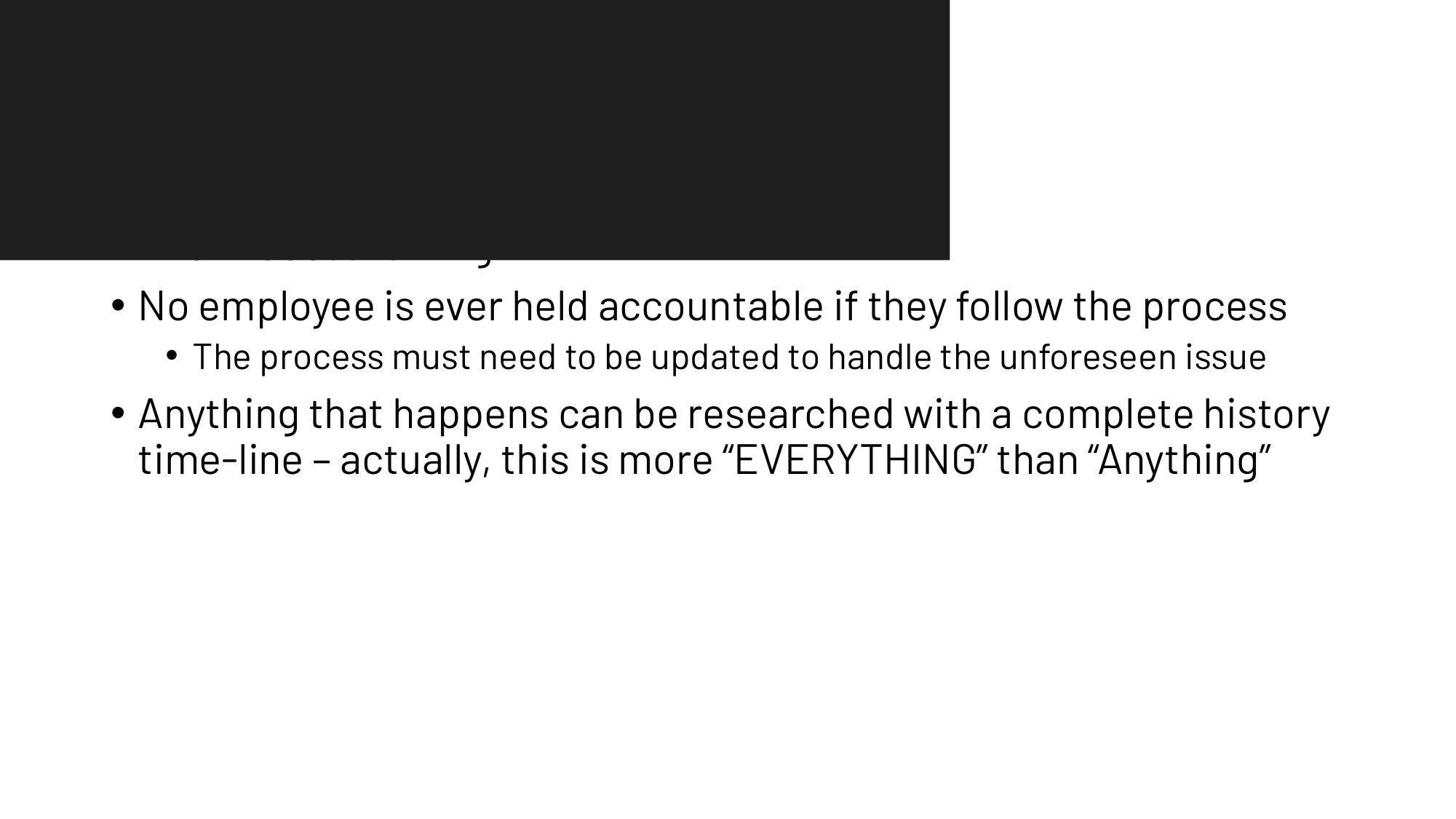

Louis Smith (You)
On

Recent

Sonali Das08:59
At 08:59

Coffee with Kyra3/5
On 3/5
Christopher: Well I am still going to have coffee Thursday also, and YOU can't stop me....   🙂

Stefanie Curll3/1
On 3/1
👍

Munjal Parikh2/23
On 2/23
You: Thank you Sir!  It has been a hell of a ride.  From the Class of '71 to BEING 71.

RE: Thrive <> Kyra Solutions - SIEM Project- ** Project Status Update **2/20
On 2/20
You: https://resources.github.com/security/integrating-github-advanced-security-with-thir…

Doug McNease2/13
On 2/13
You: NH

Ben, Christopher, +21/5
On 1/5
You: Sorry I can't be of more help.  I will try to get full access back.

Mike Houghton12/21/2023
On 12/21/2023
Ah. I guess we didn't have the need. No worries. And thanks for looking around. Not …

Prasanth Nalle12/6/2023
On 12/6/2023
You: Sure. be right there.

NH DES presentation prep11/15/2023
On 11/15/2023
Henry: Panda is our new closer. Must be on all calls

22nd Century DES- 386-24 Vendor Face-to-Face interview11/15/2023
On 11/15/2023
Hunt,: Like the PM engagement

NH DES presentation prep11/13/2023
On 11/13/2023
Harshal: will do as soon as it is working. give me time till tomorrow please

Ben Armstrong11/9/2023
On 11/9/2023
Good morning - let me know when you free up. Need pick your brain on NIST. I'm in my…

Christopher Bickford10/18/2023
On 10/18/2023
thank you for your continued support  🙂

Flosum10/17/2023
On 10/17/2023
Recording is ready

Coffee with Kyra9/7/2023
On 9/7/2023
Prashant: Shout out to Jasmine Katy Ashish Harshal, without them establishing us as subject matter experts and thought Leaders would be extremely difficult.
has context menu
You were mentioned.
SMS chat.
Unread message.
Last message:
Group chat.
Meeting Chat.
Chat.
You're starting a new conversation..
This chat is muted.
You can't send messages because you are not a member of the chat.
Coffee with Kyra

# Goal: Accountability
The Process is King
No employee is ever held accountable if they follow the process
The process must need to be updated to handle the unforeseen issue
Anything that happens can be researched with a complete history time-line – actually, this is more “EVERYTHING” than “Anything”